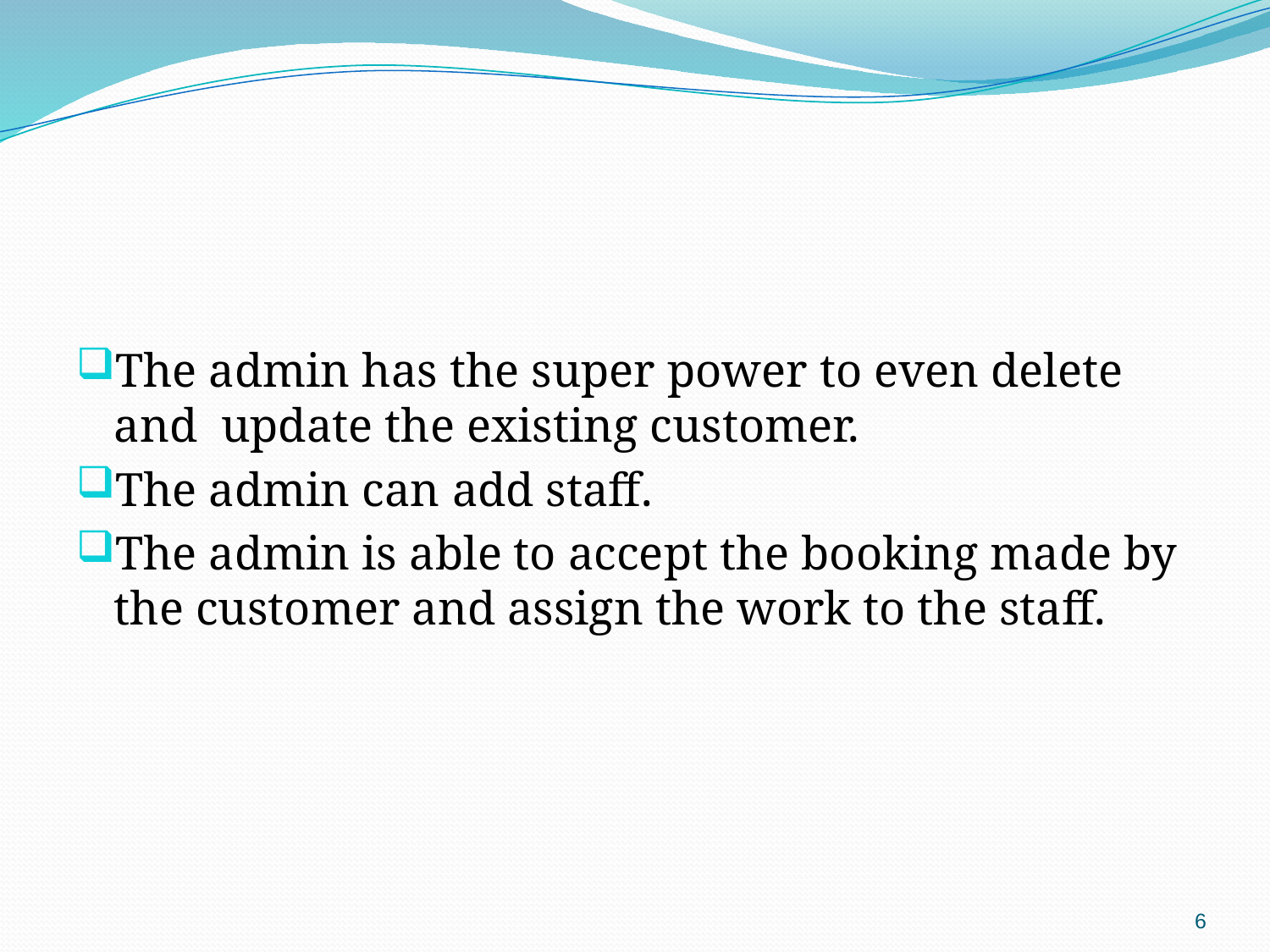

# The admin has the super power to even delete and  update the existing customer.
The admin can add staff.
The admin is able to accept the booking made by the customer and assign the work to the staff.
6